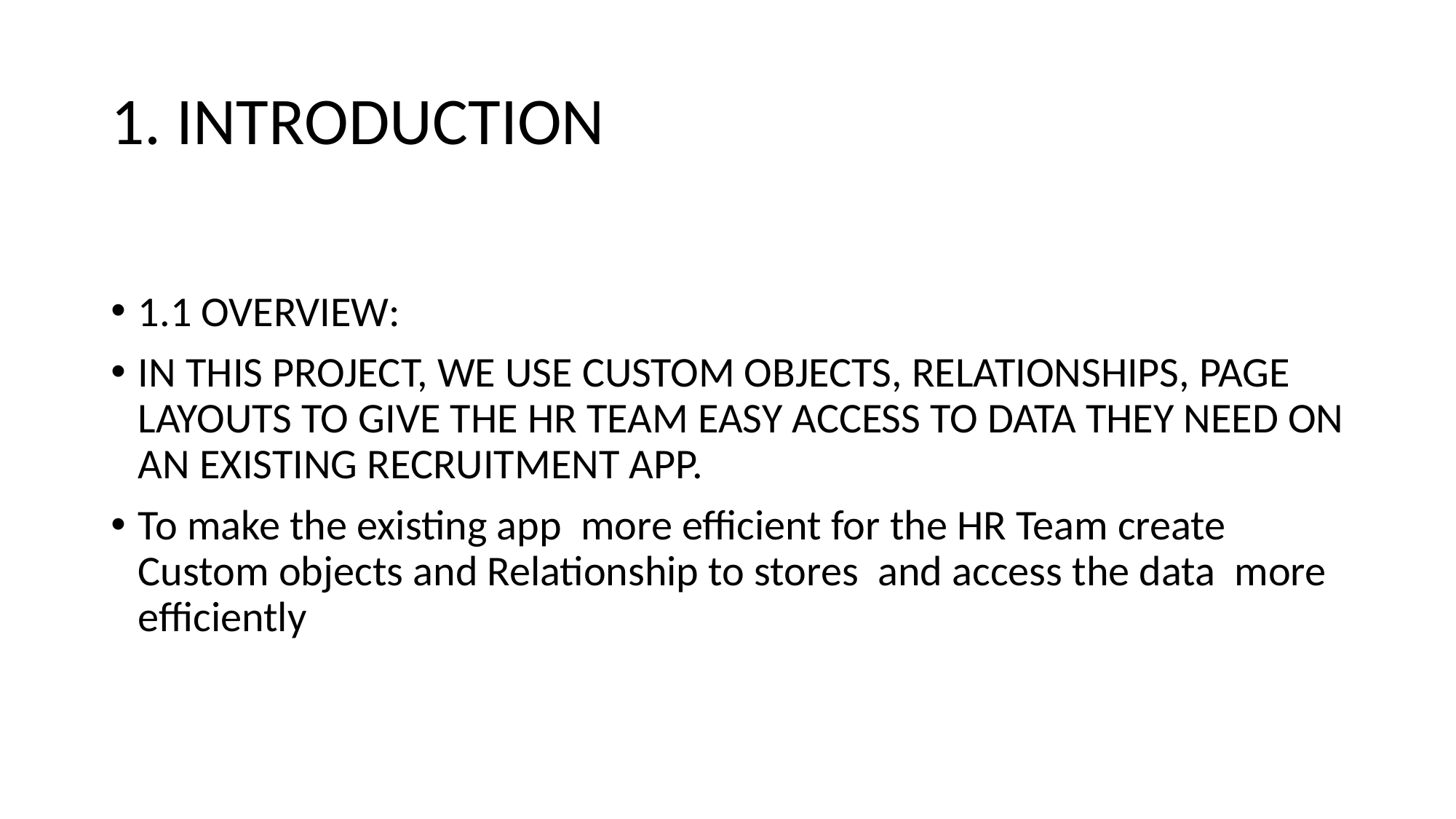

# 1. INTRODUCTION

1.1 OVERVIEW:
IN THIS PROJECT, WE USE CUSTOM OBJECTS, RELATIONSHIPS, PAGE LAYOUTS TO GIVE THE HR TEAM EASY ACCESS TO DATA THEY NEED ON AN EXISTING RECRUITMENT APP.
To make the existing app  more efficient for the HR Team create Custom objects and Relationship to stores  and access the data  more efficiently